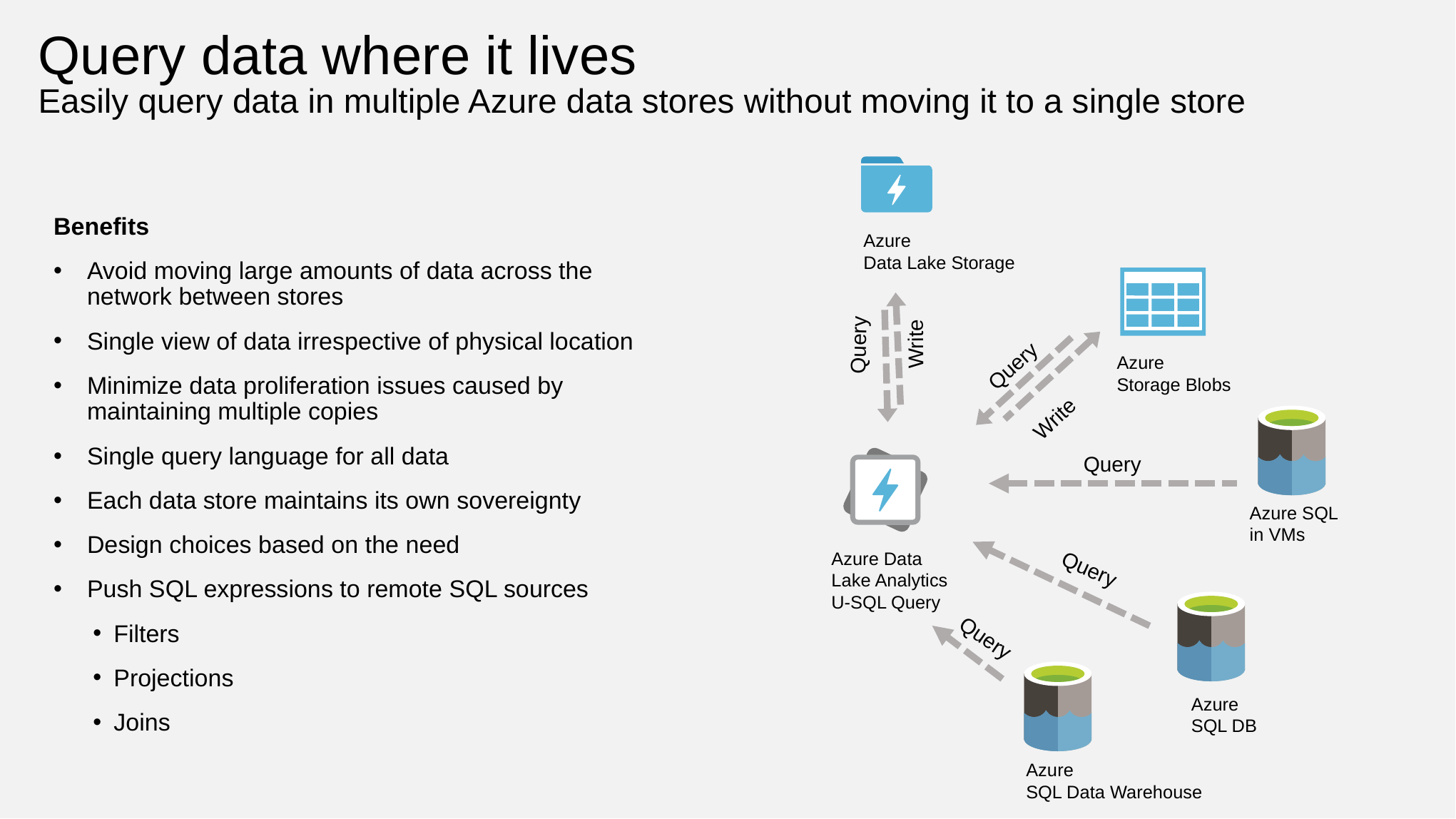

Query data where it lives
Easily query data in multiple Azure data stores without moving it to a single store

Benefits
Avoid moving large amounts of data across the network between stores
Single view of data irrespective of physical location
Minimize data proliferation issues caused by maintaining multiple copies
Single query language for all data
Each data store maintains its own sovereignty
Design choices based on the need
Push SQL expressions to remote SQL sources
Filters
Projections
Joins
Azure
Data Lake Storage

Write
Query
Azure
Storage Blobs
Query
Write

Query
Azure SQL
in VMs
Azure Data
Lake Analytics
U-SQL Query
Query

Query

Azure
SQL DB
Azure
SQL Data Warehouse